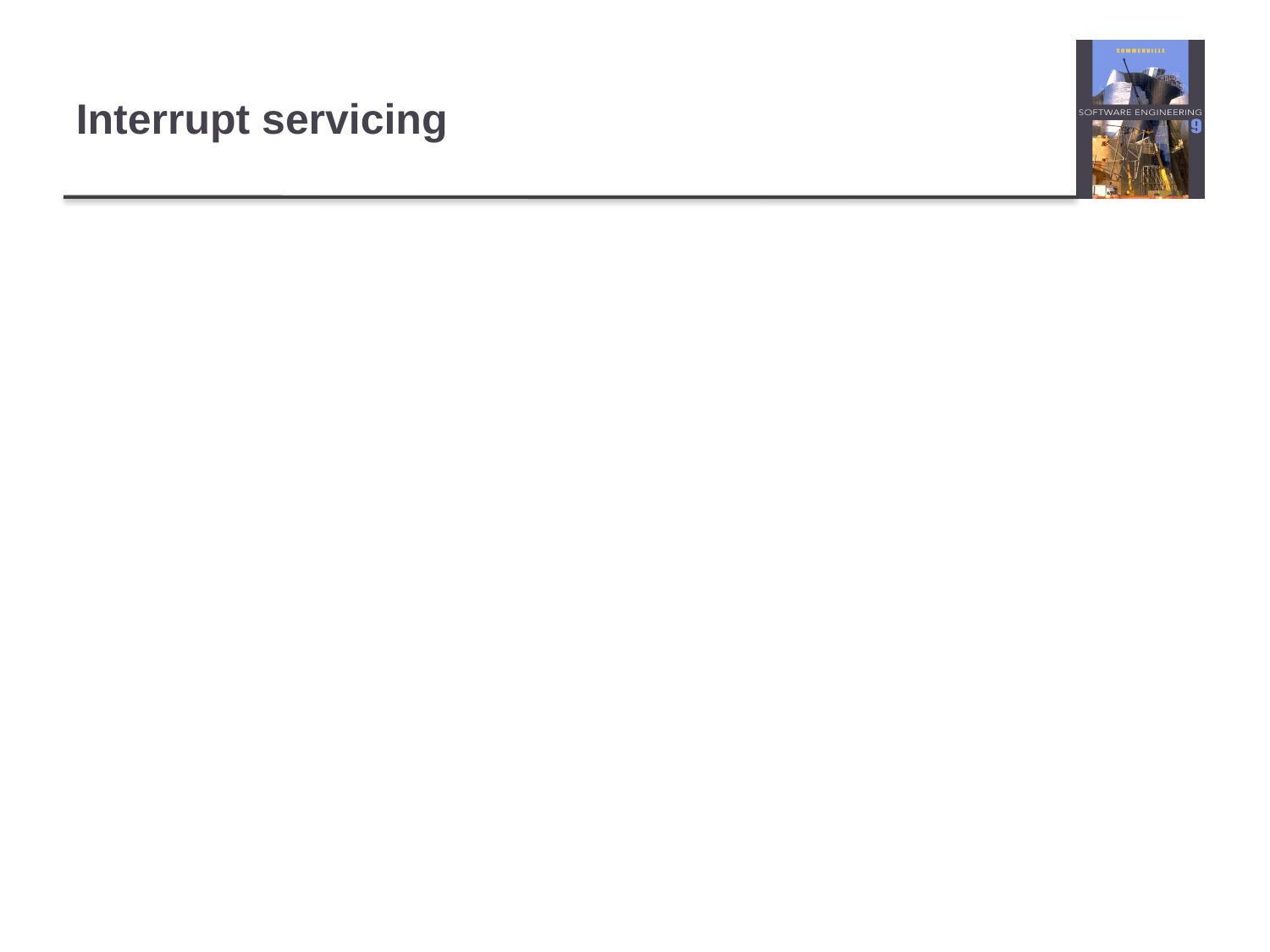

# Interrupt servicing
Control is transferred  automatically to a
pre-determined memory location.
This location contains an instruction to jump to
an interrupt service routine.
Further interrupts are disabled, the interrupt
serviced and control returned to the interrupted
process.
Interrupt service routines MUST be short,
simple and fast.